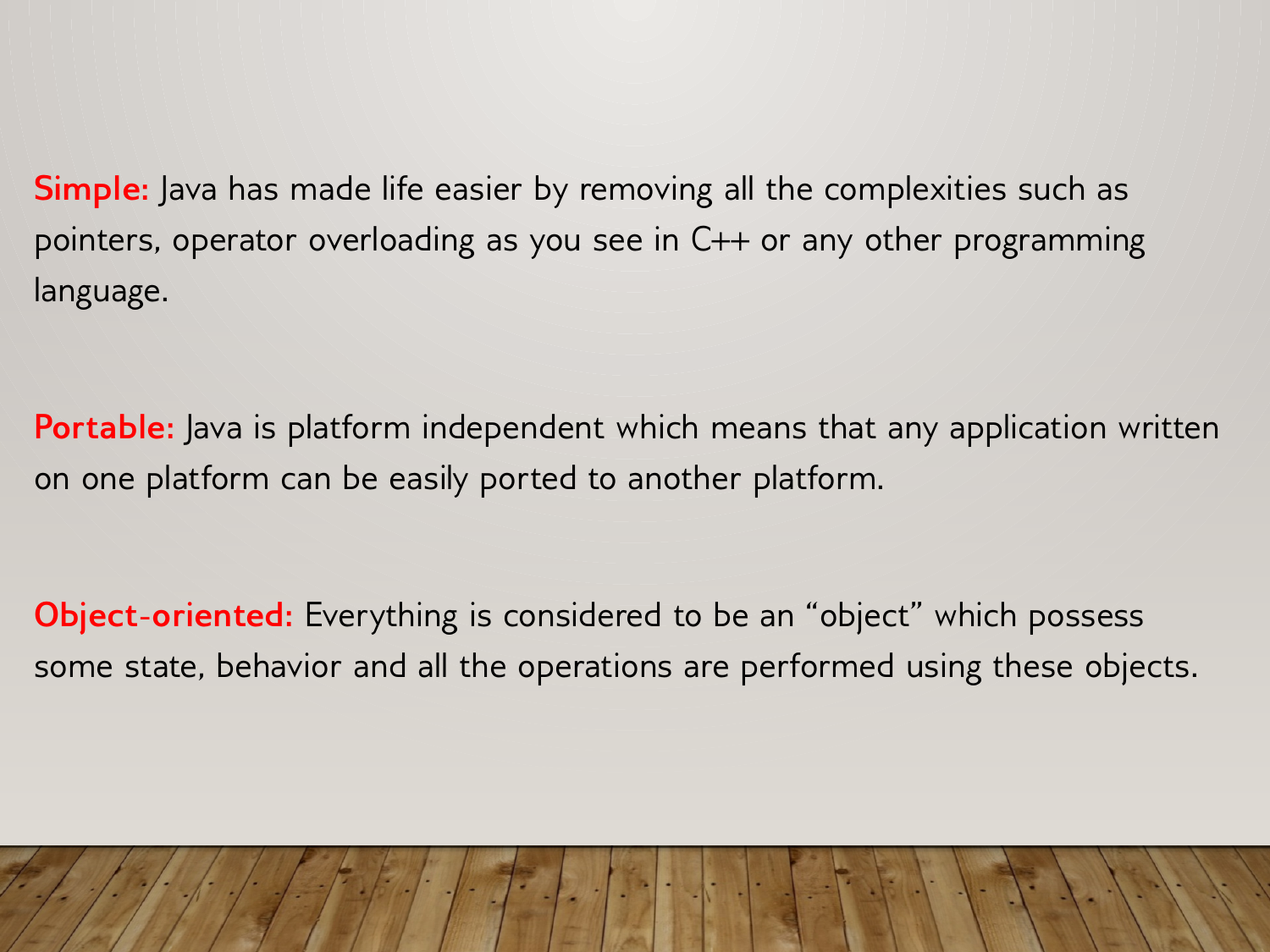

Simple: Java has made life easier by removing all the complexities such as pointers, operator overloading as you see in C++ or any other programming language.

Portable: Java is platform independent which means that any application written on one platform can be easily ported to another platform.

Object-oriented: Everything is considered to be an “object” which possess some state, behavior and all the operations are performed using these objects.